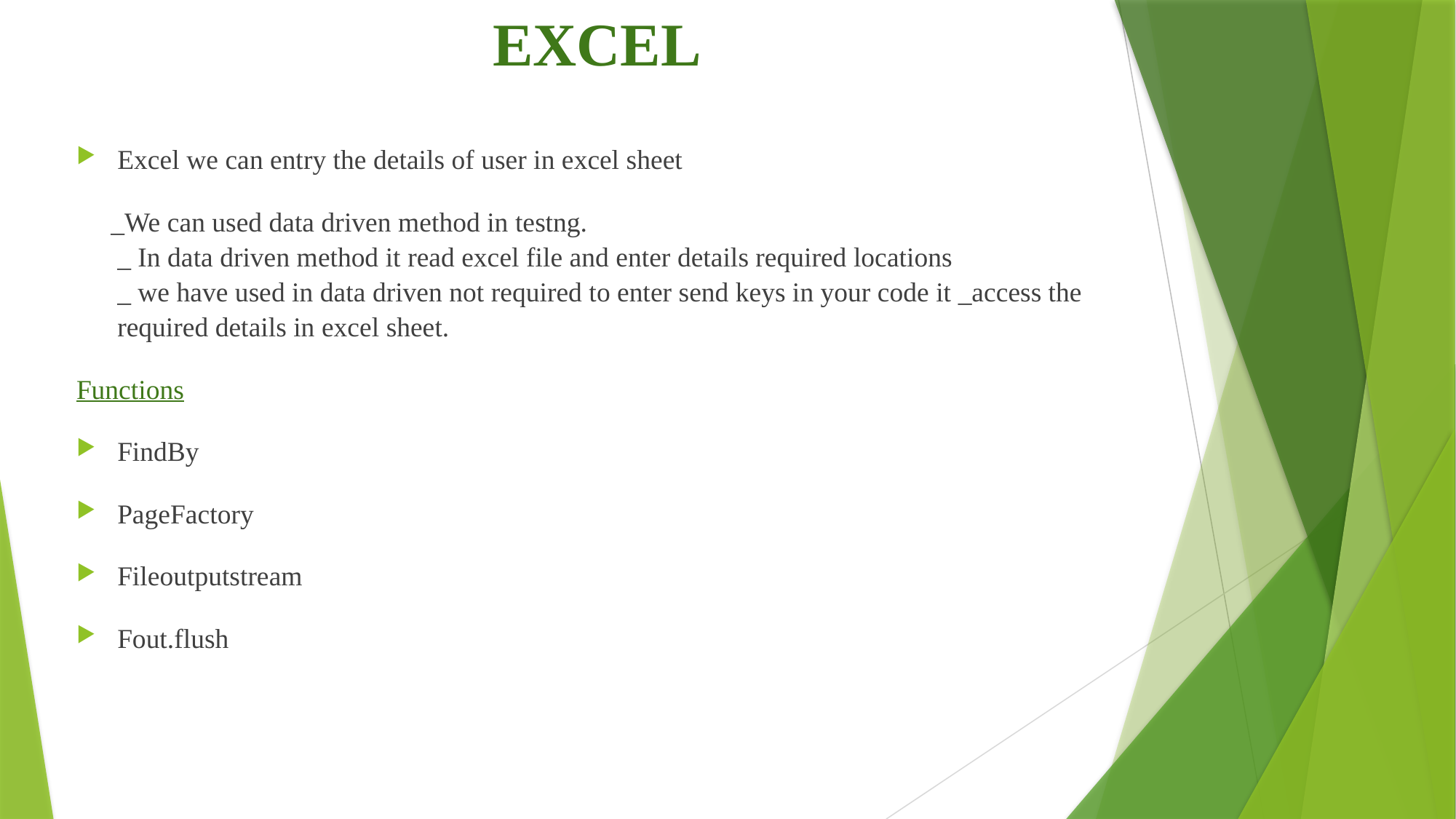

# EXCEL
Excel we can entry the details of user in excel sheet
     _We can used data driven method in testng.
_ In data driven method it read excel file and enter details required locations
_ we have used in data driven not required to enter send keys in your code it _access the required details in excel sheet.
Functions
FindBy
PageFactory
Fileoutputstream
Fout.flush